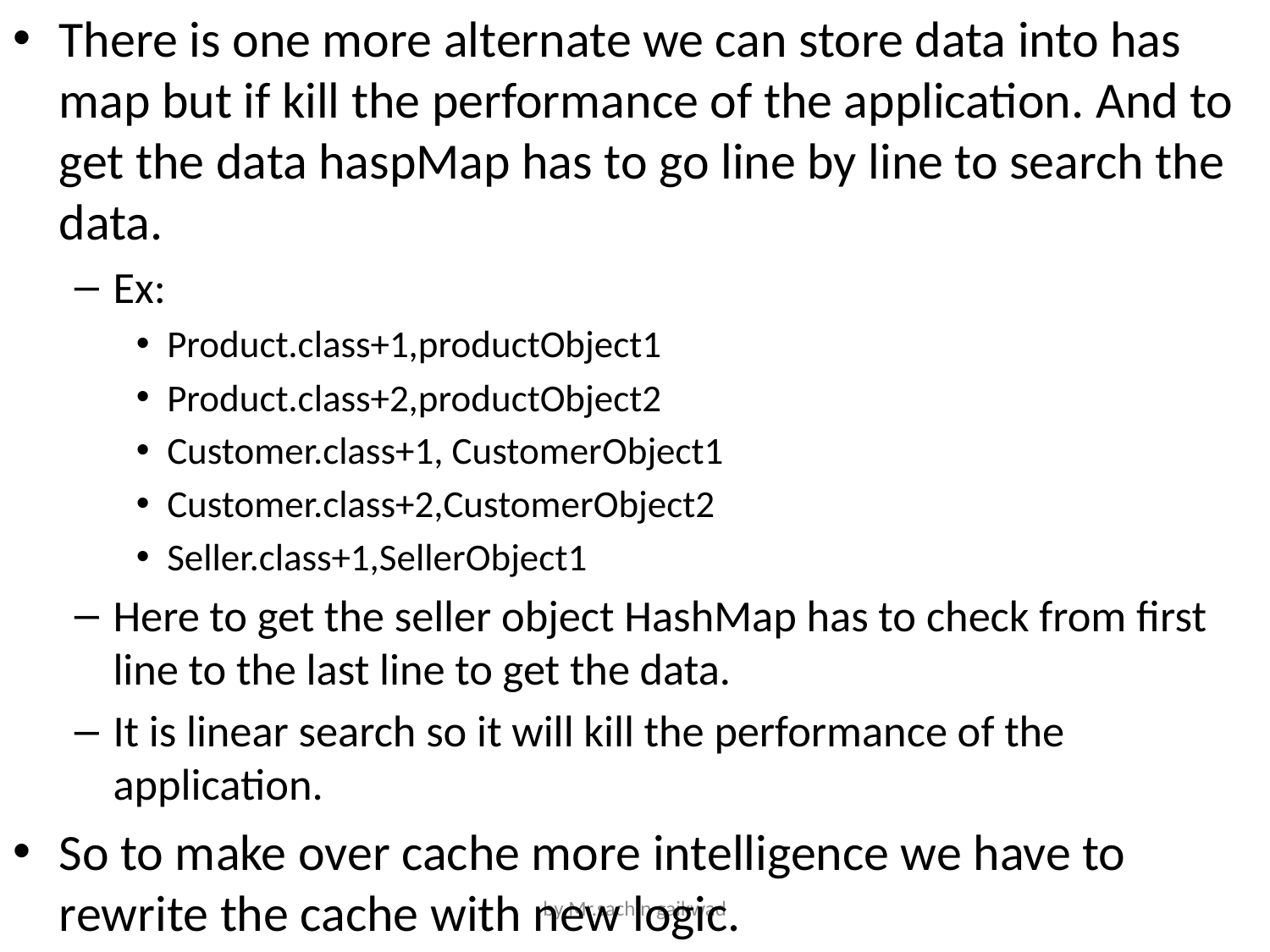

There is one more alternate we can store data into has map but if kill the performance of the application. And to get the data haspMap has to go line by line to search the data.
Ex:
Product.class+1,productObject1
Product.class+2,productObject2
Customer.class+1, CustomerObject1
Customer.class+2,CustomerObject2
Seller.class+1,SellerObject1
Here to get the seller object HashMap has to check from first line to the last line to get the data.
It is linear search so it will kill the performance of the application.
So to make over cache more intelligence we have to rewrite the cache with new logic.
by Mr.sachin gaikwad